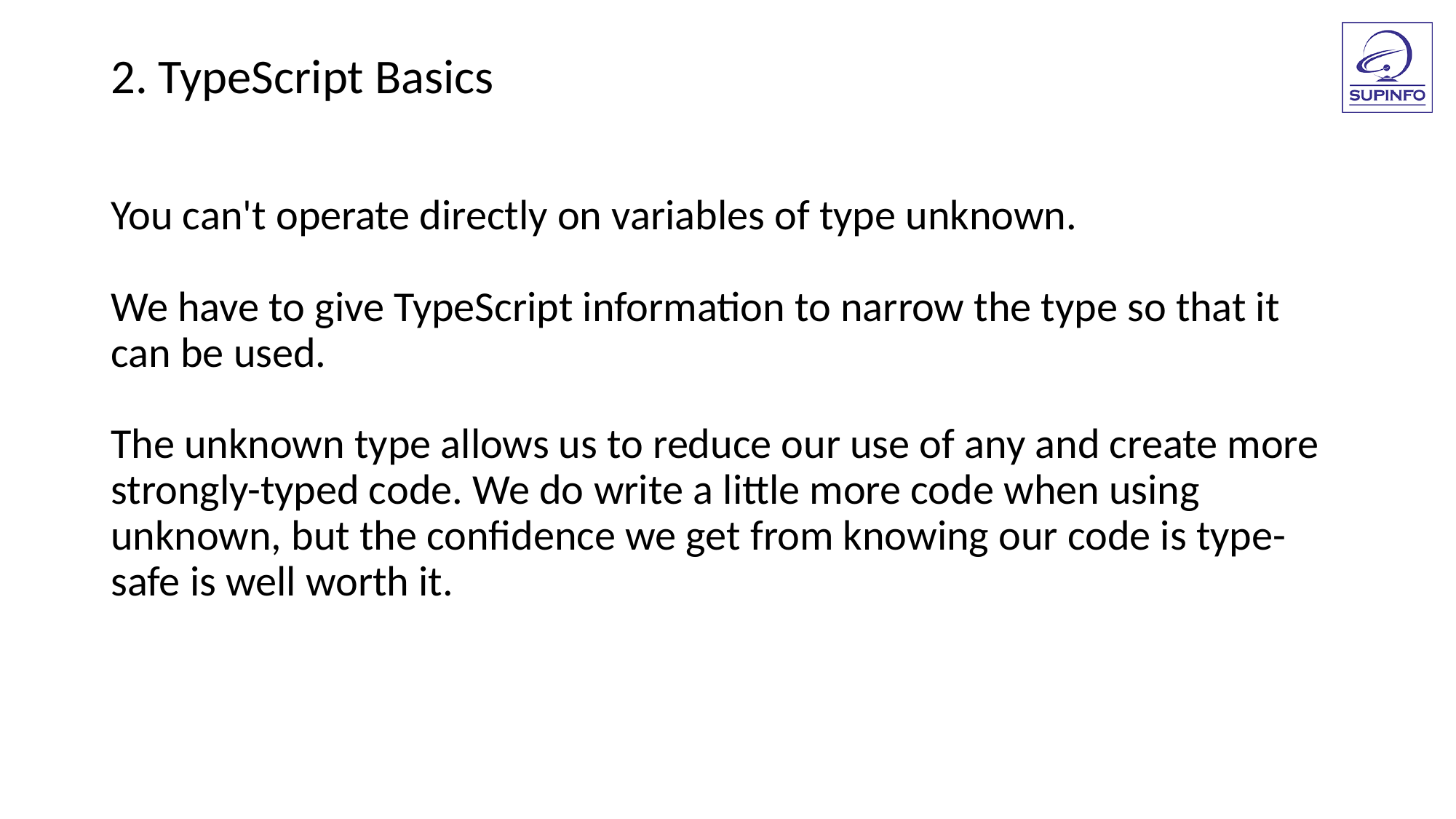

2. TypeScript Basics
You can't operate directly on variables of type unknown.

We have to give TypeScript information to narrow the type so that it can be used.

The unknown type allows us to reduce our use of any and create more strongly-typed code. We do write a little more code when using unknown, but the confidence we get from knowing our code is type-safe is well worth it.